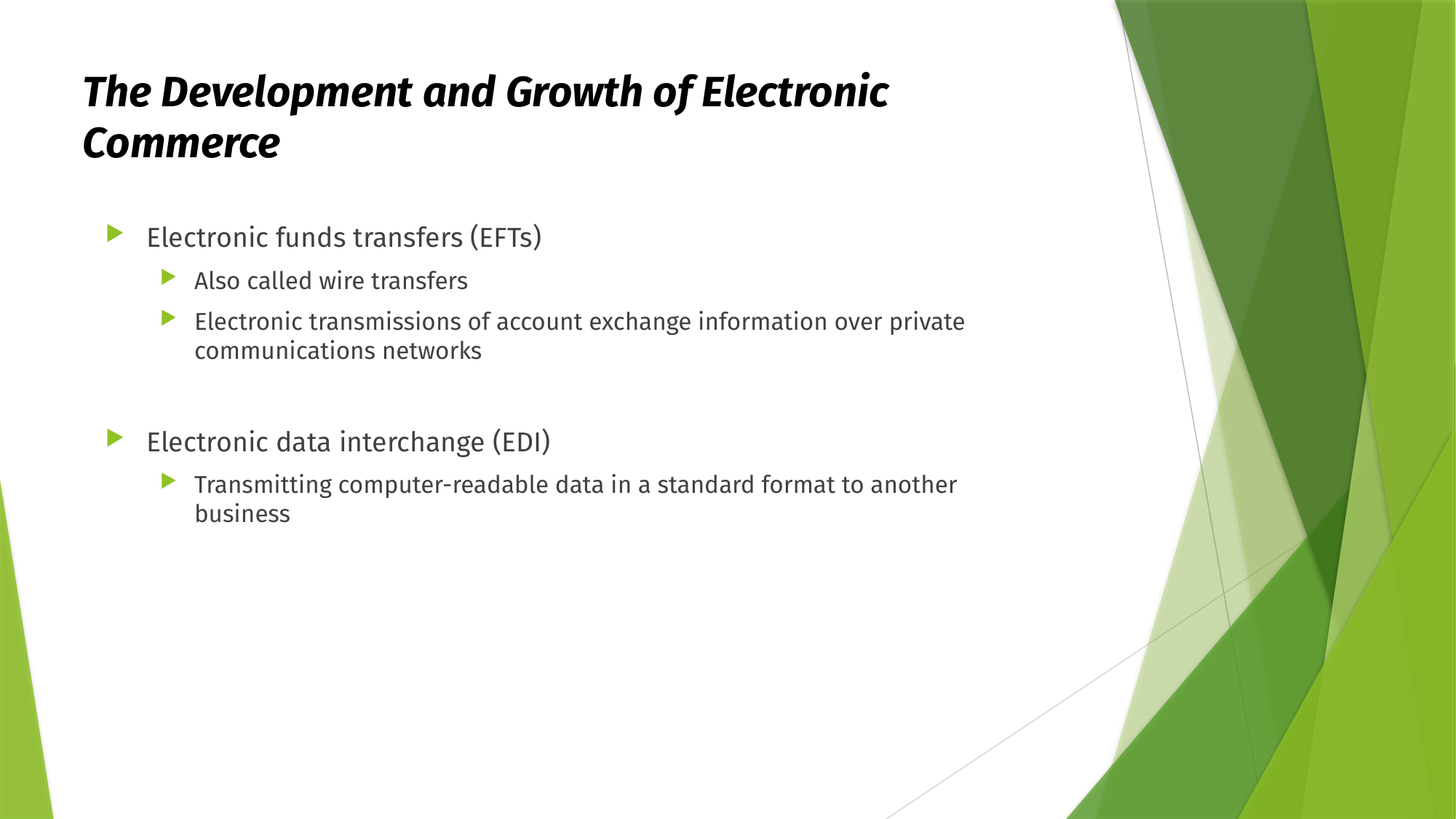

# The Development and Growth of Electronic Commerce
Electronic funds transfers (EFTs)
Also called wire transfers
Electronic transmissions of account exchange information over private communications networks

Electronic data interchange (EDI)
Transmitting computer-readable data in a standard format to another business